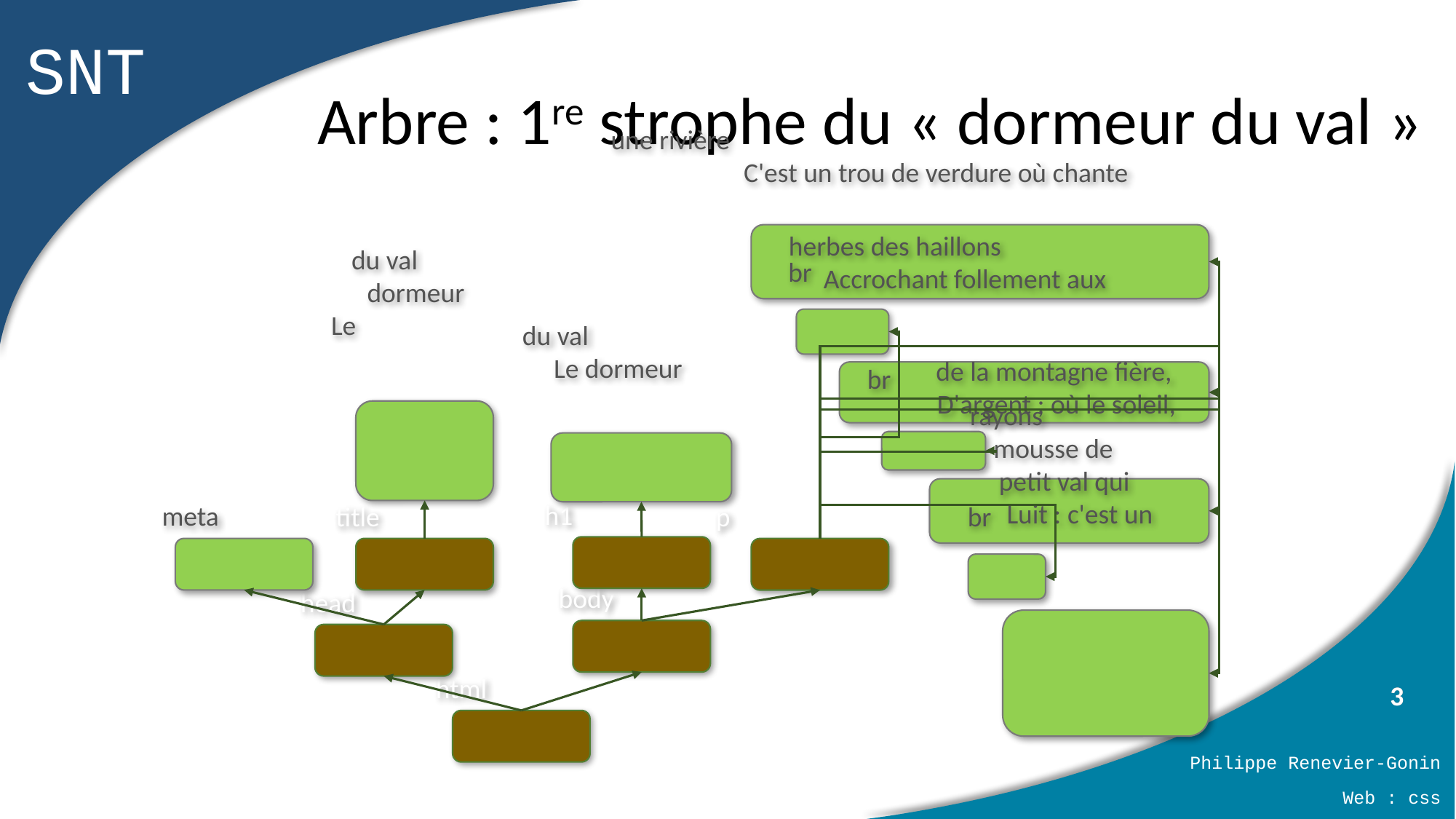

# Arbre : 1re strophe du « dormeur du val »
C'est un trou de verdure où chante une rivière
br
Accrochant follement aux herbes des haillons
Le dormeur du val
br
Le dormeur du val
D'argent ; où le soleil, de la montagne fière,
h1
meta
title
p
br
Luit : c'est un petit val qui mousse de rayons
body
head
html